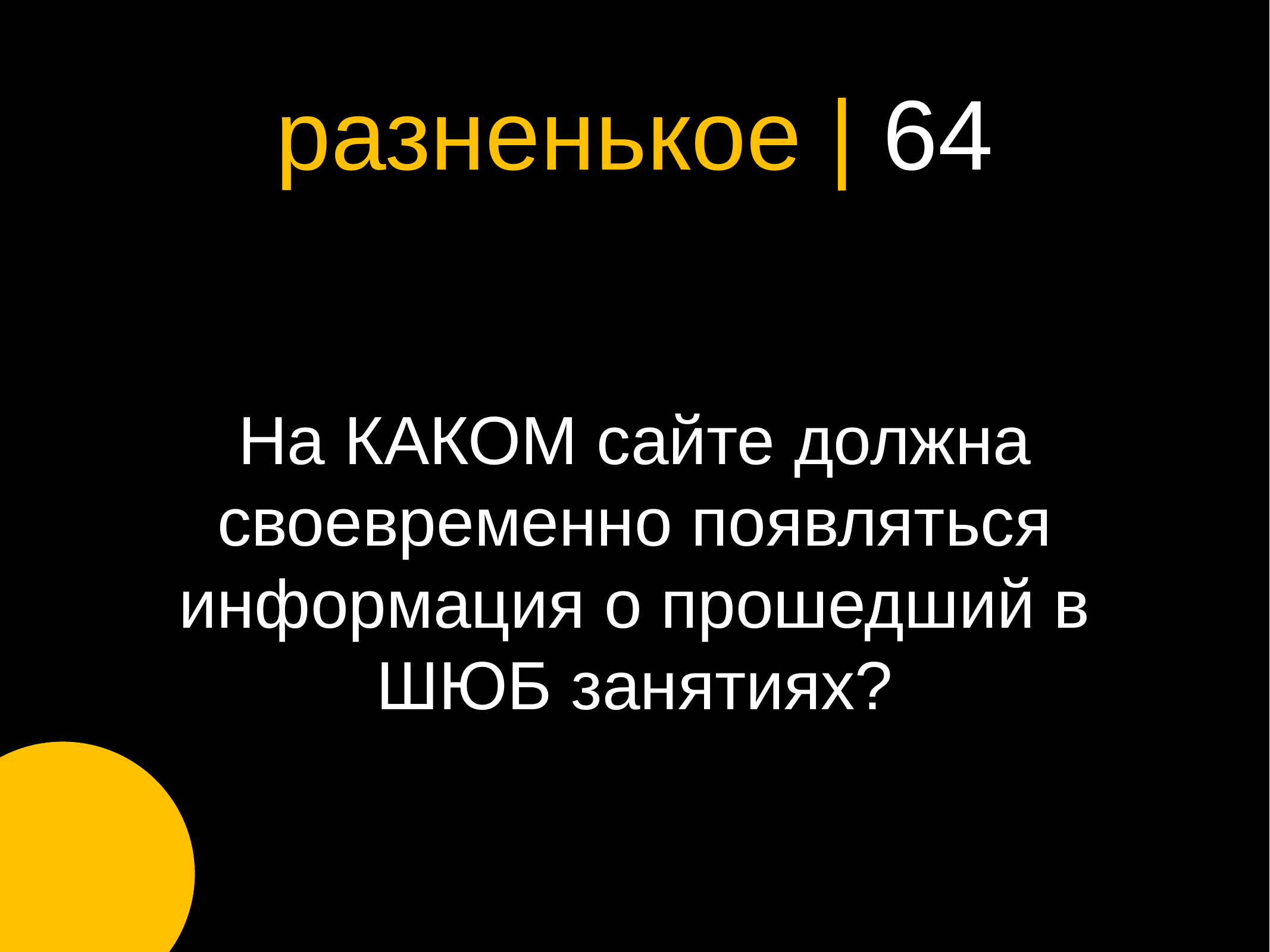

# разненькое | 64
На КАКОМ сайте должна своевременно появляться информация о прошедший в ШЮБ занятиях?